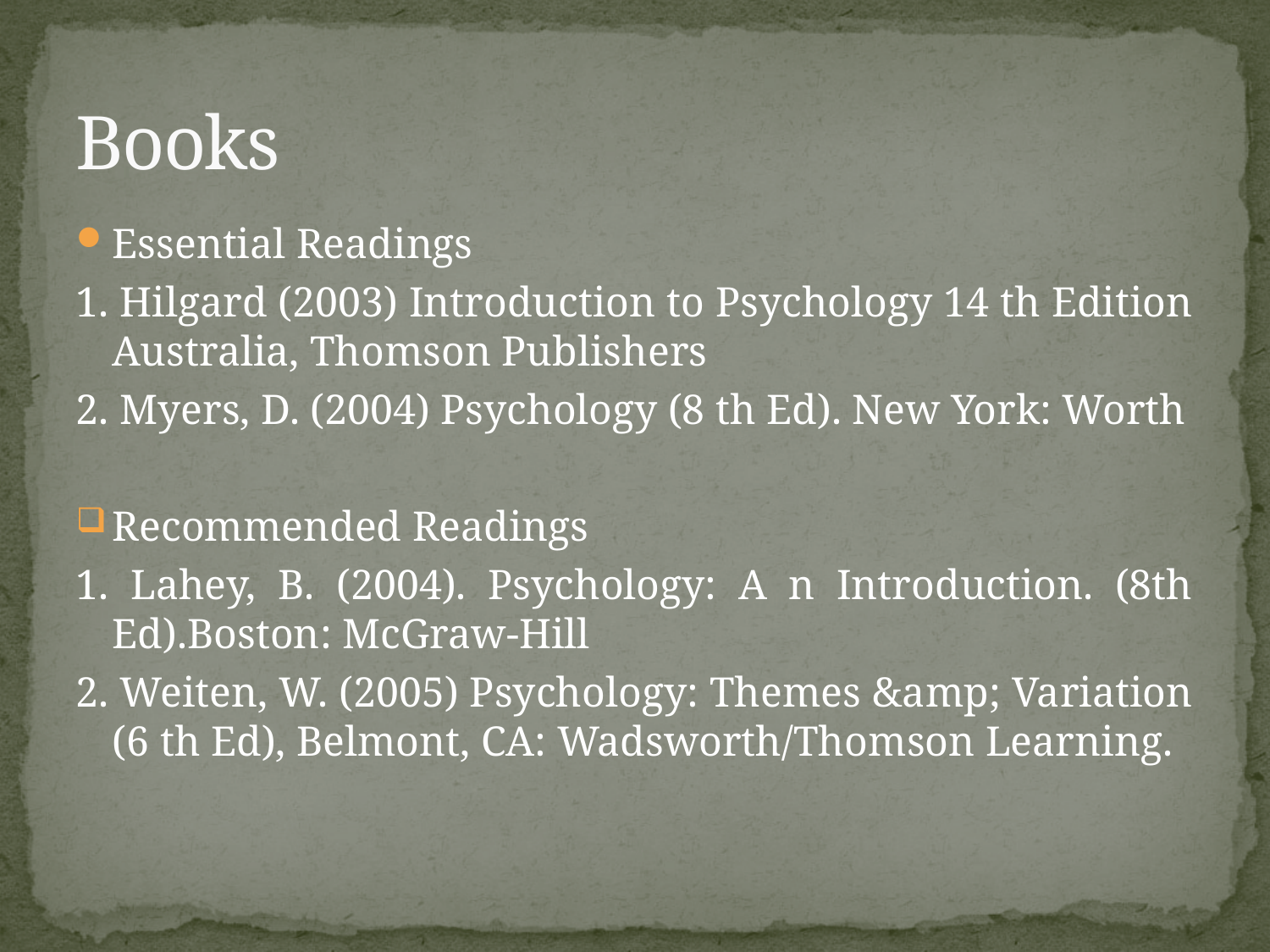

# Books
Essential Readings
1. Hilgard (2003) Introduction to Psychology 14 th Edition Australia, Thomson Publishers
2. Myers, D. (2004) Psychology (8 th Ed). New York: Worth

Recommended Readings
1. Lahey, B. (2004). Psychology: A n Introduction. (8th Ed).Boston: McGraw-Hill
2. Weiten, W. (2005) Psychology: Themes &amp; Variation (6 th Ed), Belmont, CA: Wadsworth/Thomson Learning.